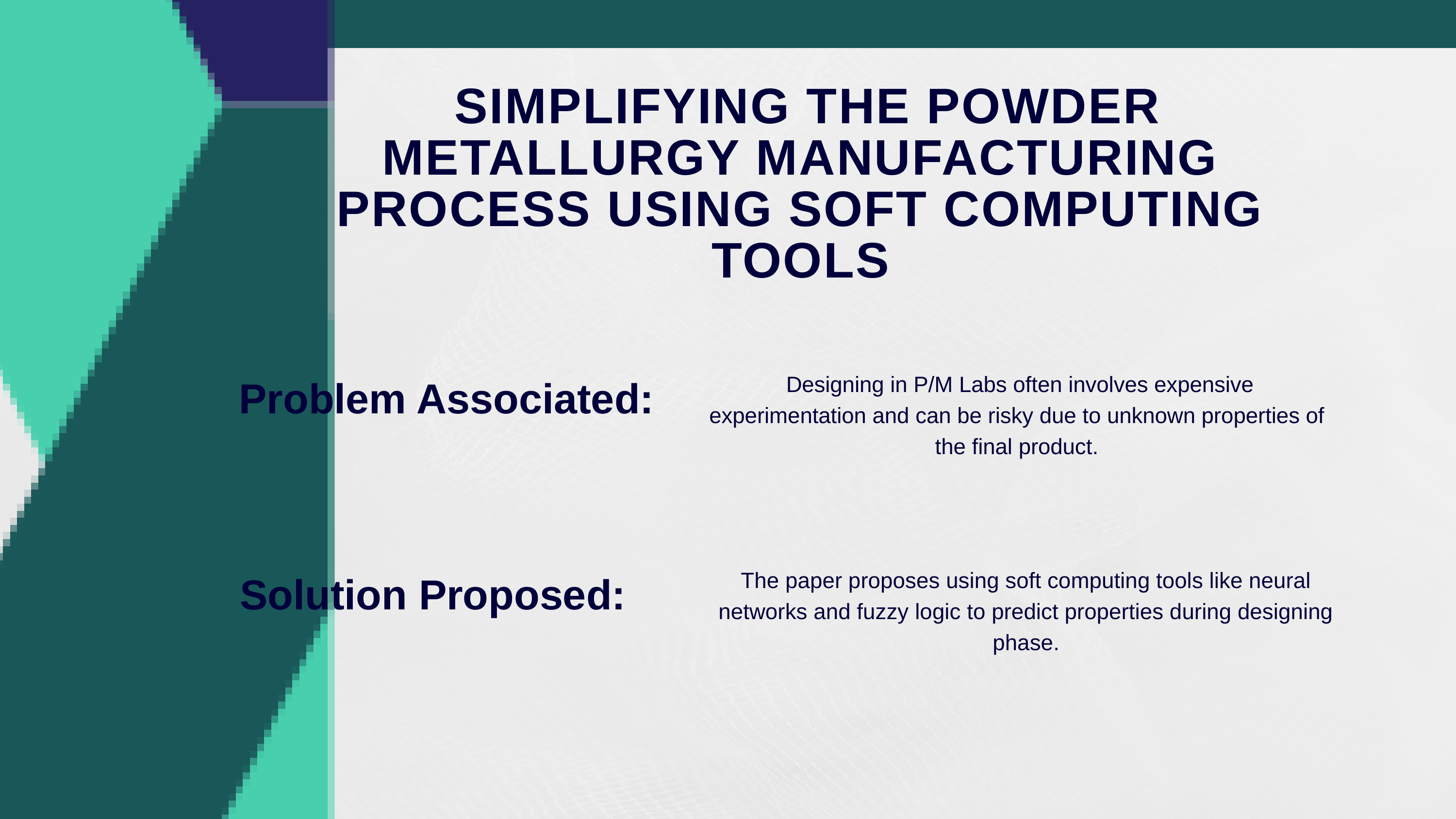

SIMPLIFYING THE POWDER METALLURGY MANUFACTURING PROCESS USING SOFT COMPUTING TOOLS
Problem Associated:
 Designing in P/M Labs often involves expensive experimentation and can be risky due to unknown properties of the final product.

Solution Proposed:
The paper proposes using soft computing tools like neural networks and fuzzy logic to predict properties during designing phase.